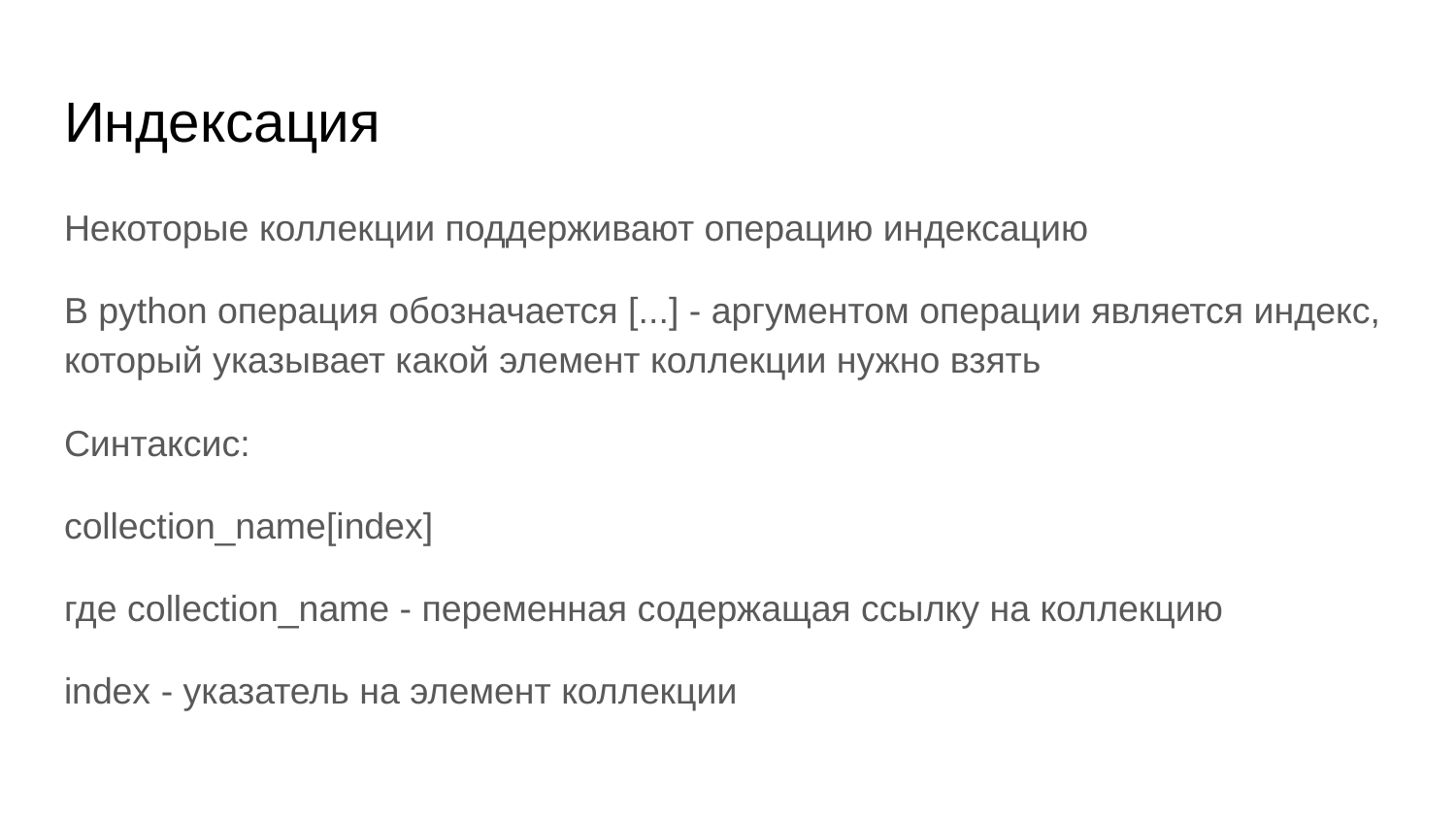

# Индексация
Некоторые коллекции поддерживают операцию индексацию
В python операция обозначается [...] - аргументом операции является индекс, который указывает какой элемент коллекции нужно взять
Синтаксис:
collection_name[index]
где collection_name - переменная содержащая ссылку на коллекцию
index - указатель на элемент коллекции